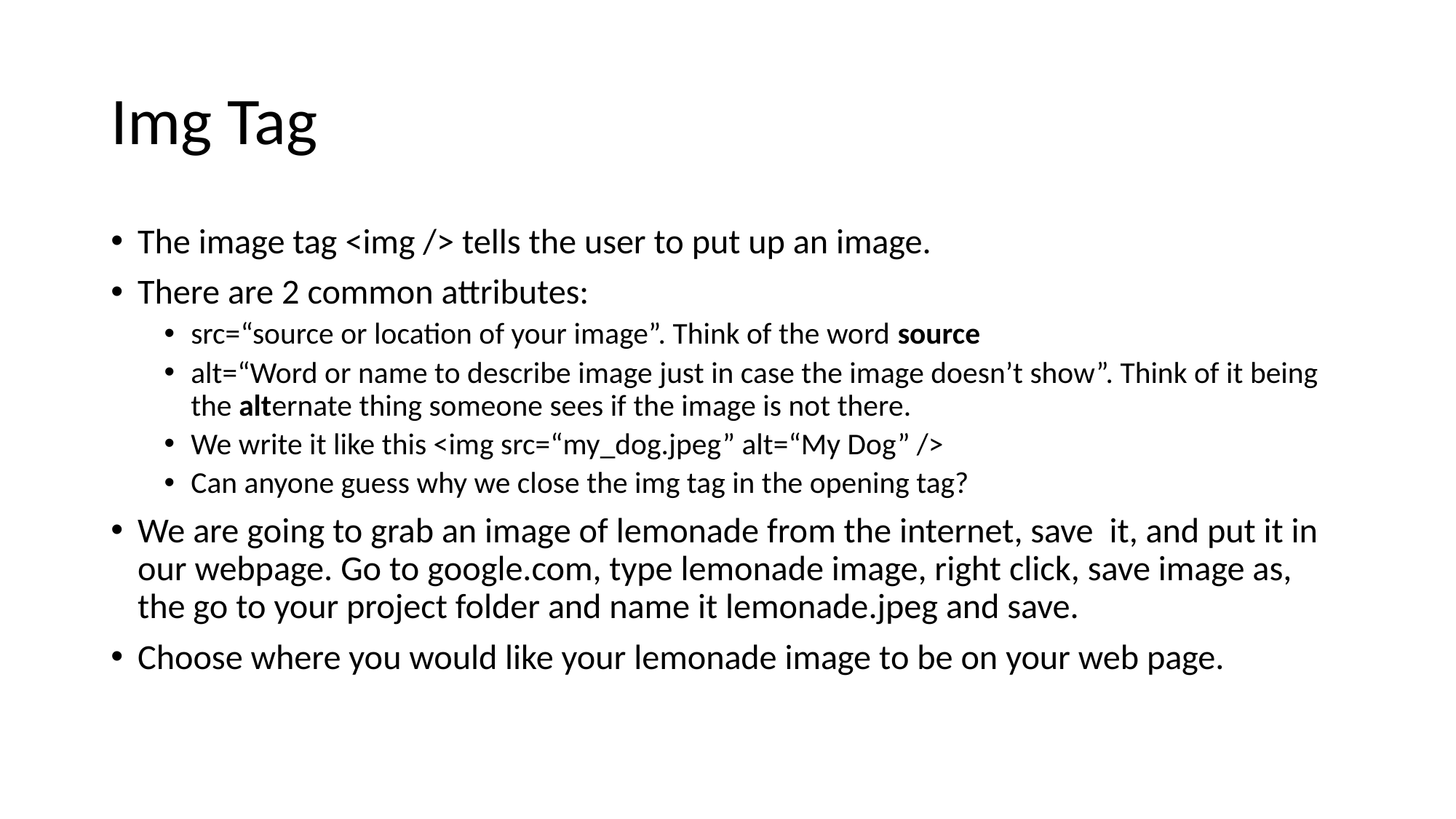

# Img Tag
The image tag <img /> tells the user to put up an image.
There are 2 common attributes:
src=“source or location of your image”. Think of the word source
alt=“Word or name to describe image just in case the image doesn’t show”. Think of it being the alternate thing someone sees if the image is not there.
We write it like this <img src=“my_dog.jpeg” alt=“My Dog” />
Can anyone guess why we close the img tag in the opening tag?
We are going to grab an image of lemonade from the internet, save  it, and put it in our webpage. Go to google.com, type lemonade image, right click, save image as, the go to your project folder and name it lemonade.jpeg and save.
Choose where you would like your lemonade image to be on your web page.